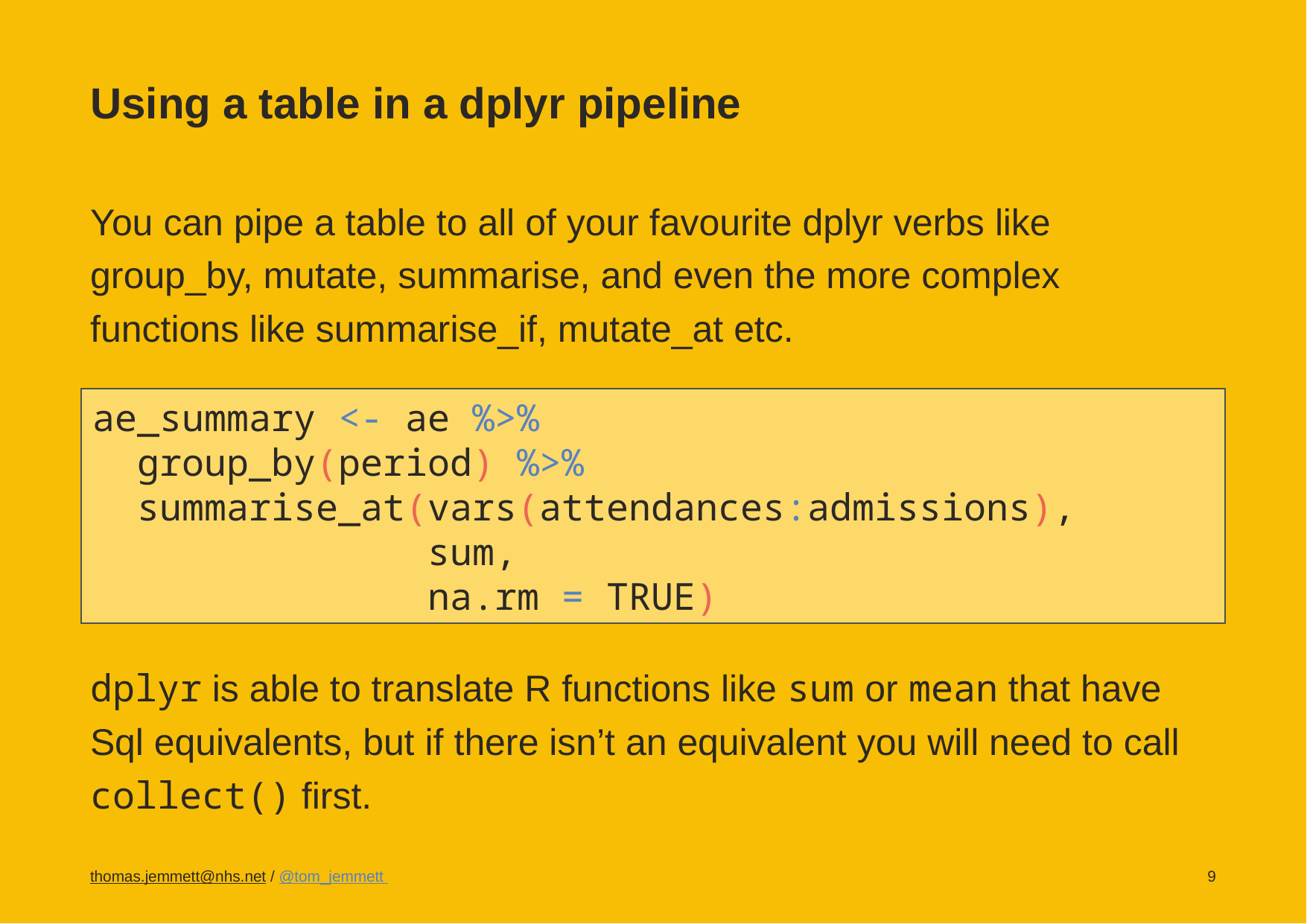

# Using a table in a dplyr pipeline
You can pipe a table to all of your favourite dplyr verbs like group_by, mutate, summarise, and even the more complex functions like summarise_if, mutate_at etc.
ae_summary <- ae %>%
  group_by(period) %>%
  summarise_at(vars(attendances:admissions),
               sum,
               na.rm = TRUE)
dplyr is able to translate R functions like sum or mean that have Sql equivalents, but if there isn’t an equivalent you will need to call collect() first.
thomas.jemmett@nhs.net / @tom_jemmett
9